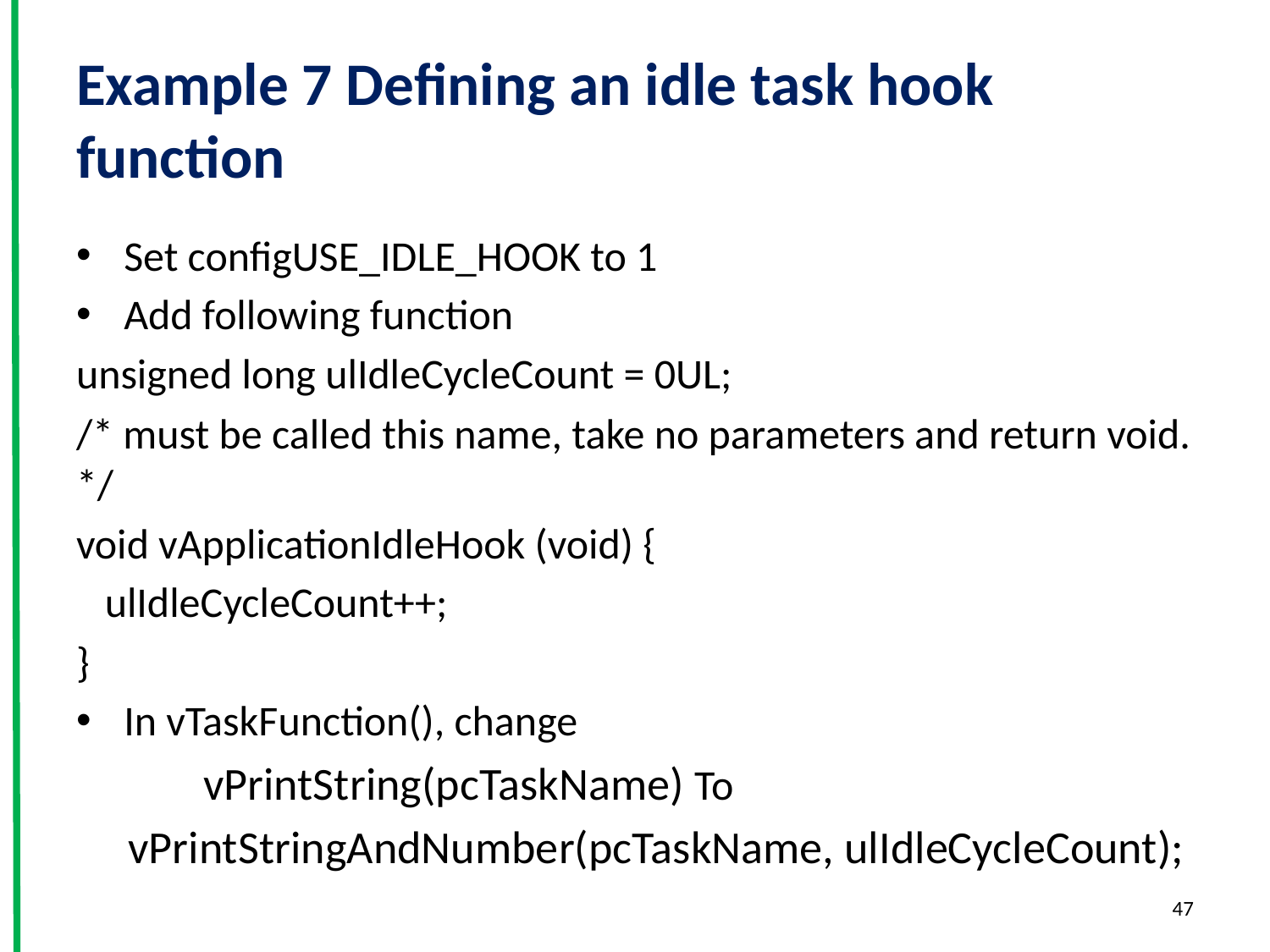

# Example 7 Defining an idle task hook function
Set configUSE_IDLE_HOOK to 1
Add following function
unsigned long ulIdleCycleCount = 0UL;
/* must be called this name, take no parameters and return void. */
void vApplicationIdleHook (void) {
   ulIdleCycleCount++;
}
In vTaskFunction(), change
	vPrintString(pcTaskName) To
     vPrintStringAndNumber(pcTaskName, ulIdleCycleCount);
47